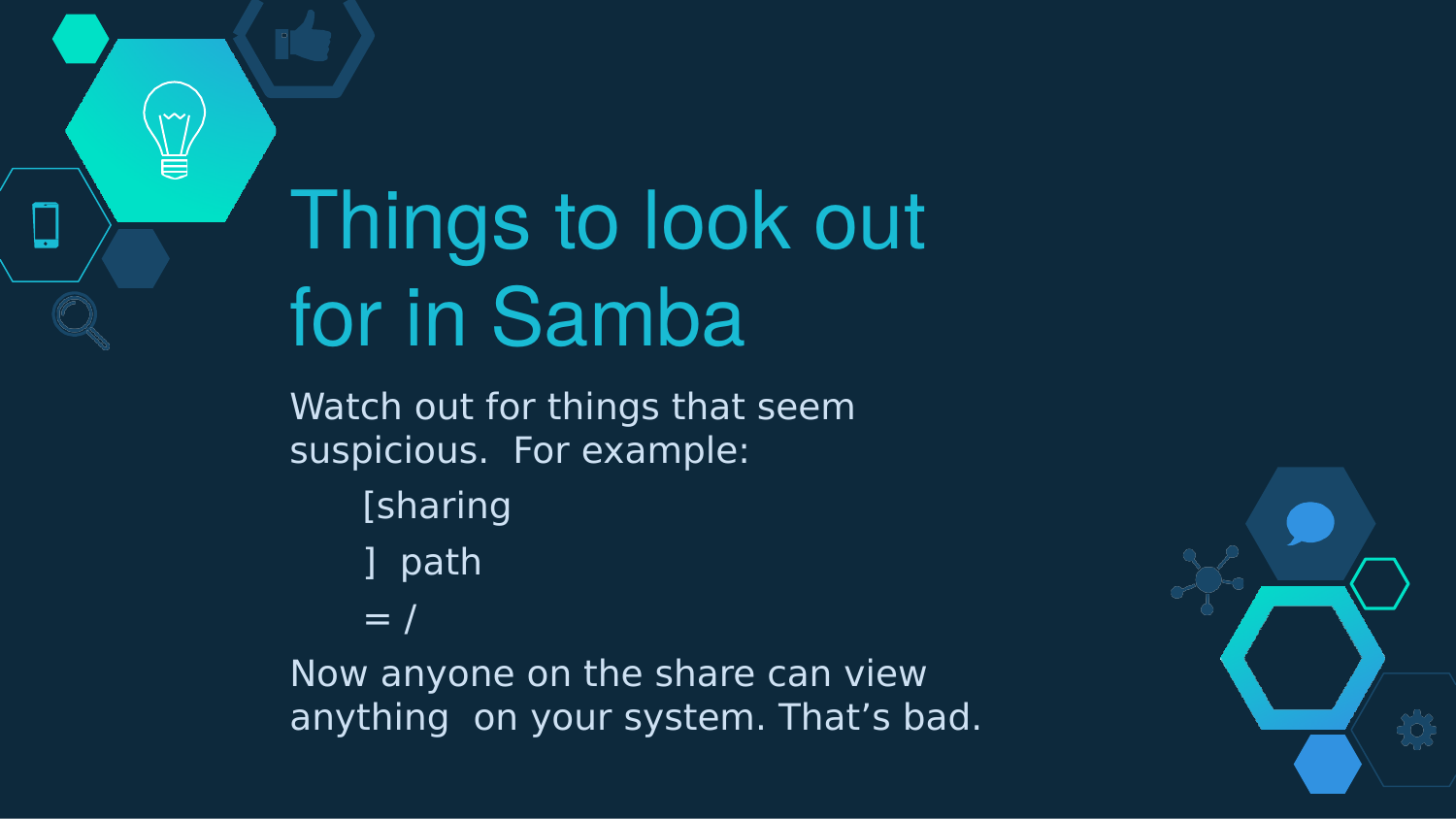

# Things to look out  for in Samba

Watch out for things that seem suspicious.  For example:
[sharing]  path = /
Now anyone on the share can view anything  on your system. That’s bad.